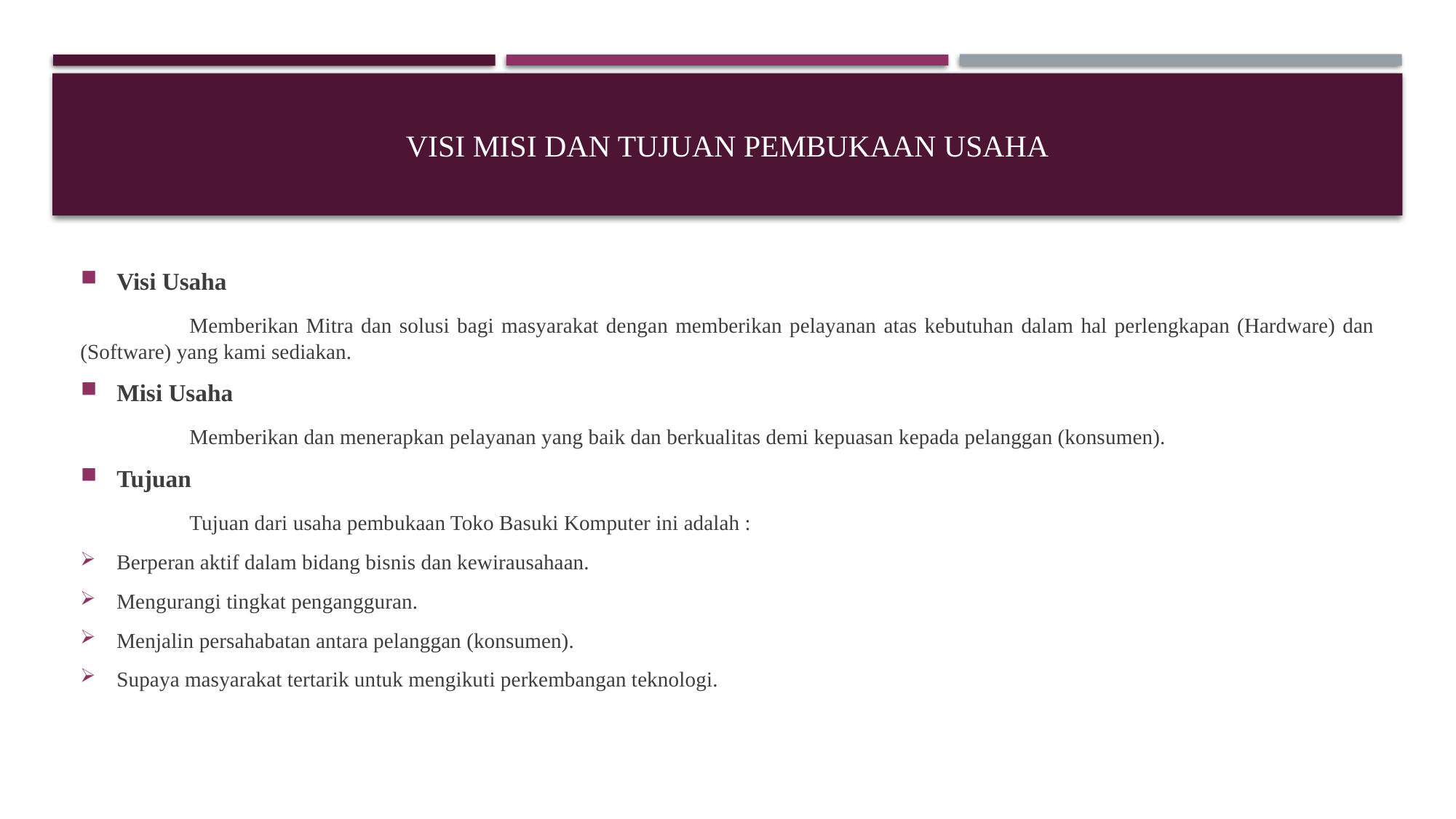

# Visi misi dan tujuan pembukaan usaha
Visi Usaha
	Memberikan Mitra dan solusi bagi masyarakat dengan memberikan pelayanan atas kebutuhan dalam hal perlengkapan (Hardware) dan (Software) yang kami sediakan.
Misi Usaha
	Memberikan dan menerapkan pelayanan yang baik dan berkualitas demi kepuasan kepada pelanggan (konsumen).
Tujuan
	Tujuan dari usaha pembukaan Toko Basuki Komputer ini adalah :
Berperan aktif dalam bidang bisnis dan kewirausahaan.
Mengurangi tingkat pengangguran.
Menjalin persahabatan antara pelanggan (konsumen).
Supaya masyarakat tertarik untuk mengikuti perkembangan teknologi.